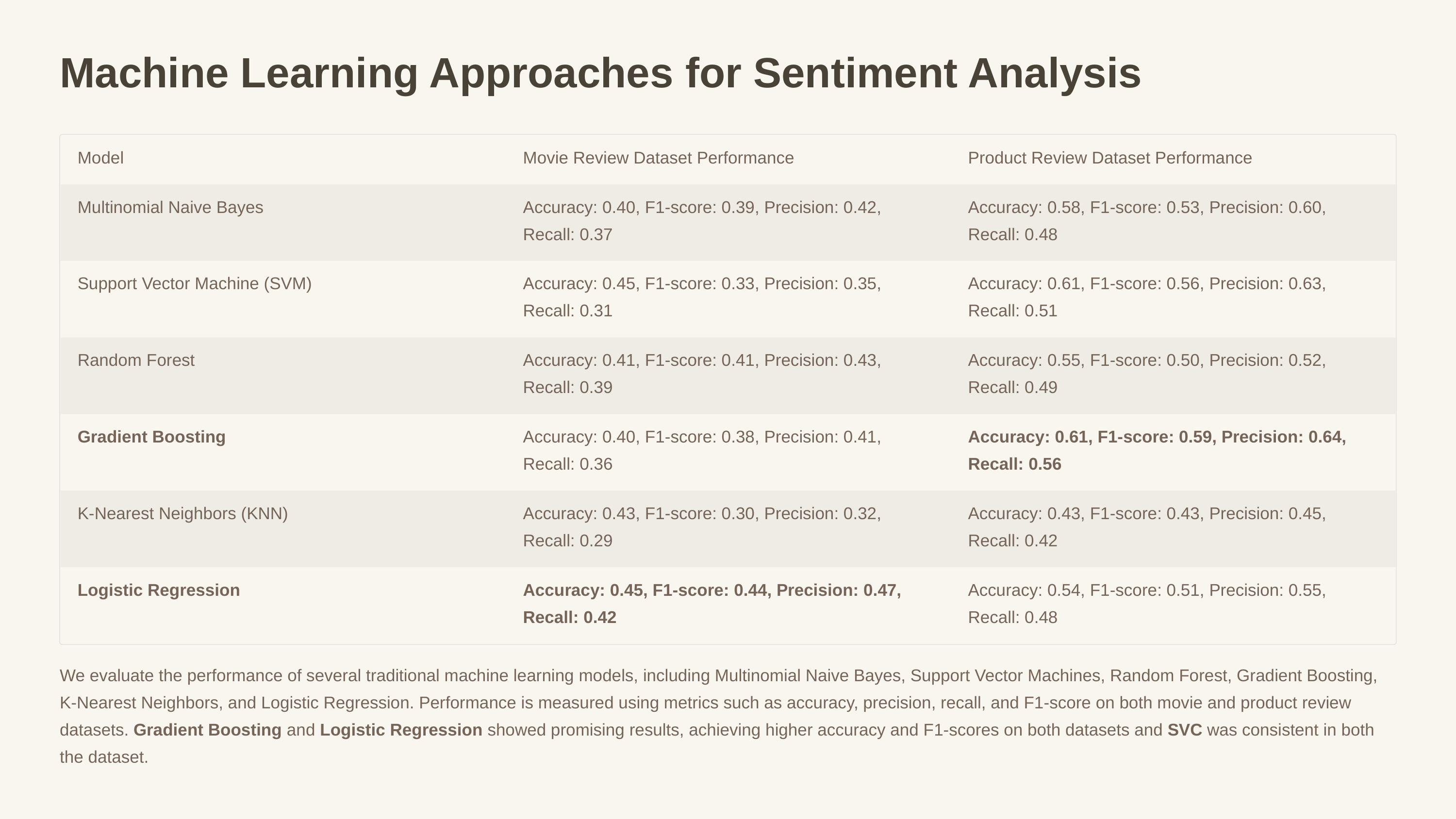

Machine Learning Approaches for Sentiment Analysis

Model
Movie Review Dataset Performance
Product Review Dataset Performance

Multinomial Naive Bayes
Accuracy: 0.40, F1-score: 0.39, Precision: 0.42, Recall: 0.37
Accuracy: 0.58, F1-score: 0.53, Precision: 0.60, Recall: 0.48

Support Vector Machine (SVM)
Accuracy: 0.45, F1-score: 0.33, Precision: 0.35, Recall: 0.31
Accuracy: 0.61, F1-score: 0.56, Precision: 0.63, Recall: 0.51

Random Forest
Accuracy: 0.41, F1-score: 0.41, Precision: 0.43, Recall: 0.39
Accuracy: 0.55, F1-score: 0.50, Precision: 0.52, Recall: 0.49

Gradient Boosting
Accuracy: 0.40, F1-score: 0.38, Precision: 0.41, Recall: 0.36
Accuracy: 0.61, F1-score: 0.59, Precision: 0.64, Recall: 0.56

K-Nearest Neighbors (KNN)
Accuracy: 0.43, F1-score: 0.30, Precision: 0.32, Recall: 0.29
Accuracy: 0.43, F1-score: 0.43, Precision: 0.45, Recall: 0.42

Logistic Regression
Accuracy: 0.45, F1-score: 0.44, Precision: 0.47, Recall: 0.42
Accuracy: 0.54, F1-score: 0.51, Precision: 0.55, Recall: 0.48
We evaluate the performance of several traditional machine learning models, including Multinomial Naive Bayes, Support Vector Machines, Random Forest, Gradient Boosting, K-Nearest Neighbors, and Logistic Regression. Performance is measured using metrics such as accuracy, precision, recall, and F1-score on both movie and product review datasets. Gradient Boosting and Logistic Regression showed promising results, achieving higher accuracy and F1-scores on both datasets and SVC was consistent in both the dataset.